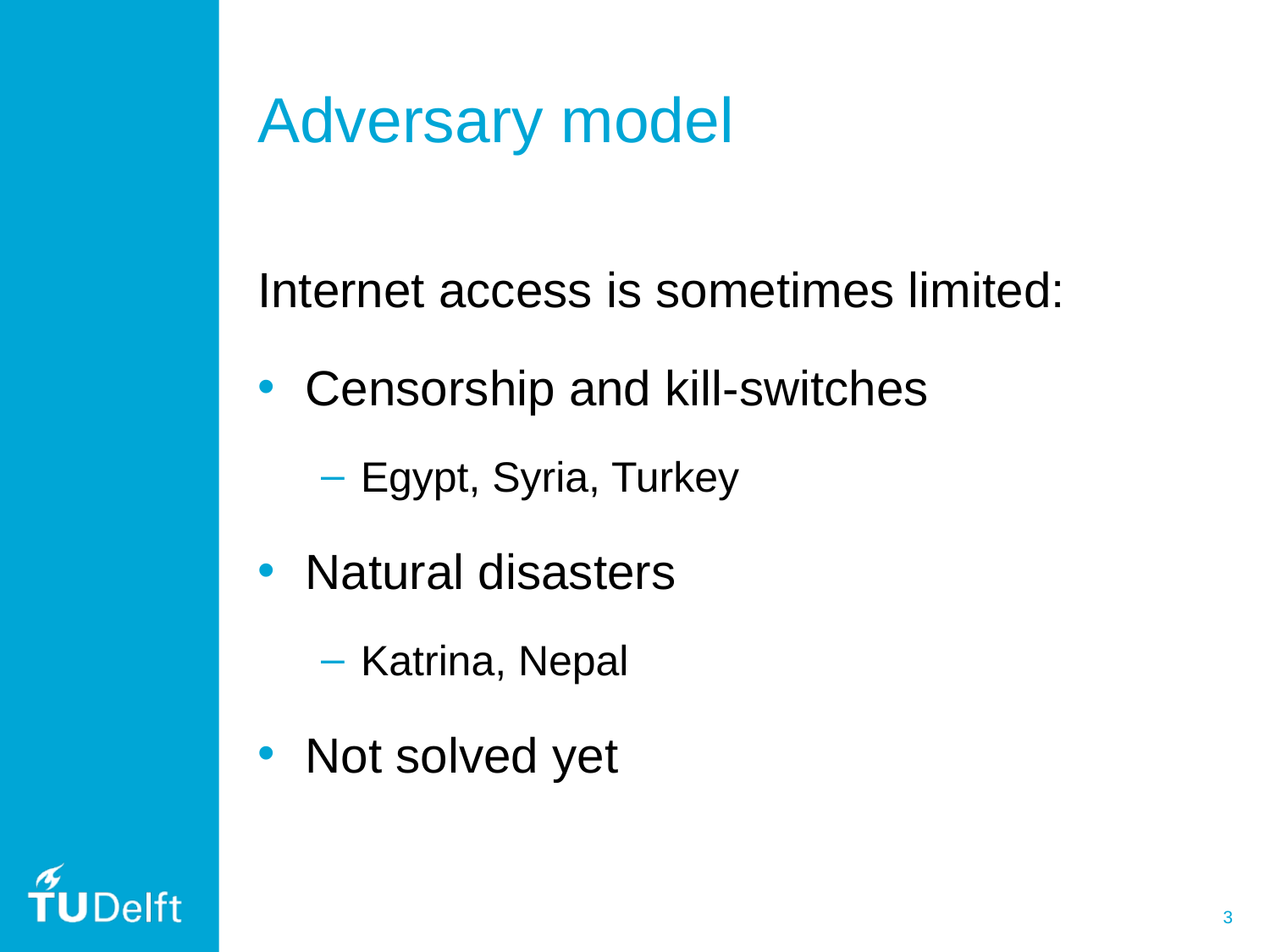

# Adversary model
Internet access is sometimes limited:
Censorship and kill-switches
Egypt, Syria, Turkey
Natural disasters
Katrina, Nepal
Not solved yet